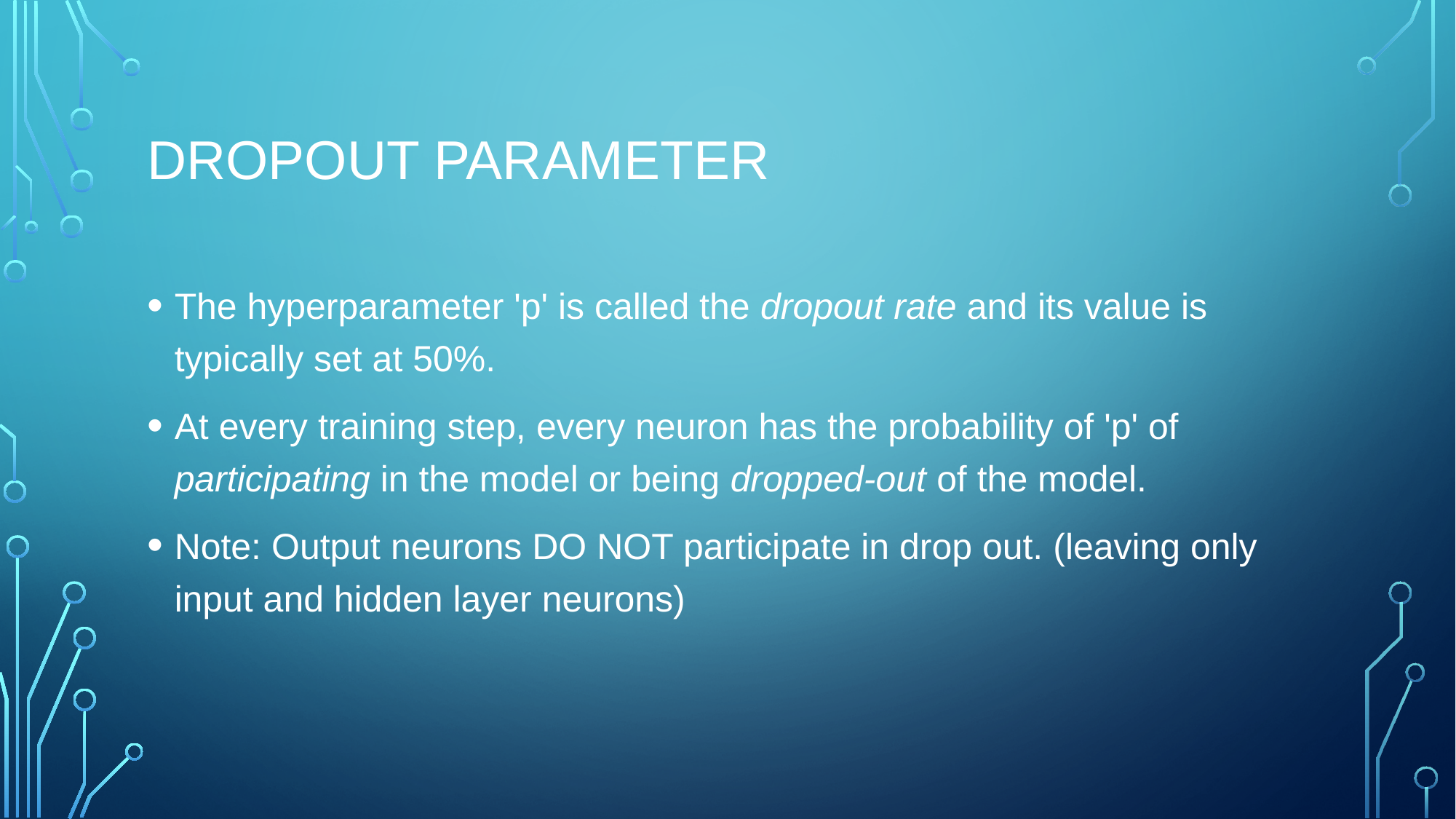

# Dropout parameter
The hyperparameter 'p' is called the dropout rate and its value is typically set at 50%.
At every training step, every neuron has the probability of 'p' of participating in the model or being dropped-out of the model.
Note: Output neurons DO NOT participate in drop out. (leaving only input and hidden layer neurons)